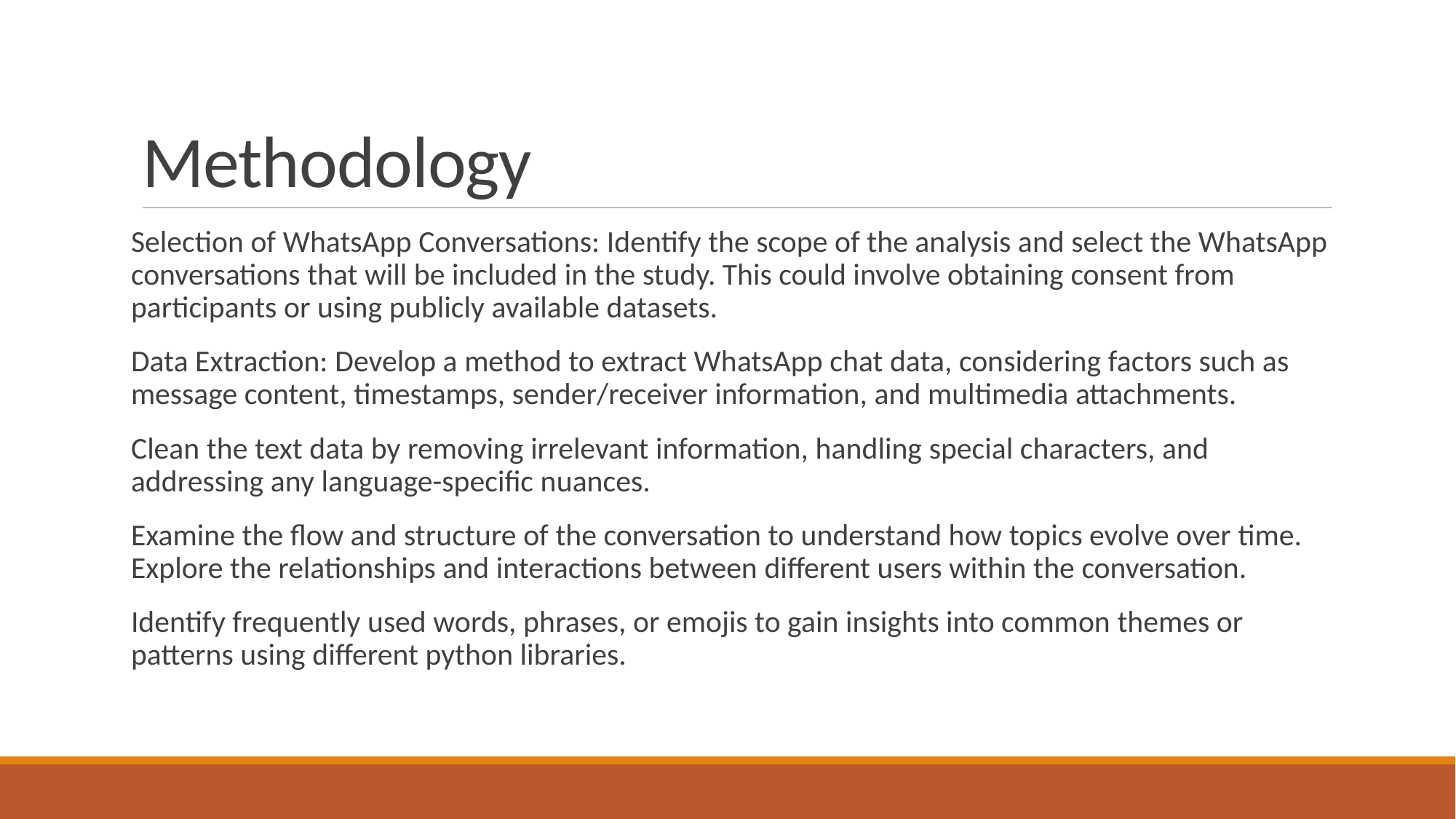

# Methodology
Selection of WhatsApp Conversations: Identify the scope of the analysis and select the WhatsApp conversations that will be included in the study. This could involve obtaining consent from participants or using publicly available datasets.
Data Extraction: Develop a method to extract WhatsApp chat data, considering factors such as message content, timestamps, sender/receiver information, and multimedia attachments.
Clean the text data by removing irrelevant information, handling special characters, and addressing any language-specific nuances.
Examine the flow and structure of the conversation to understand how topics evolve over time. Explore the relationships and interactions between different users within the conversation.
Identify frequently used words, phrases, or emojis to gain insights into common themes or patterns using different python libraries.